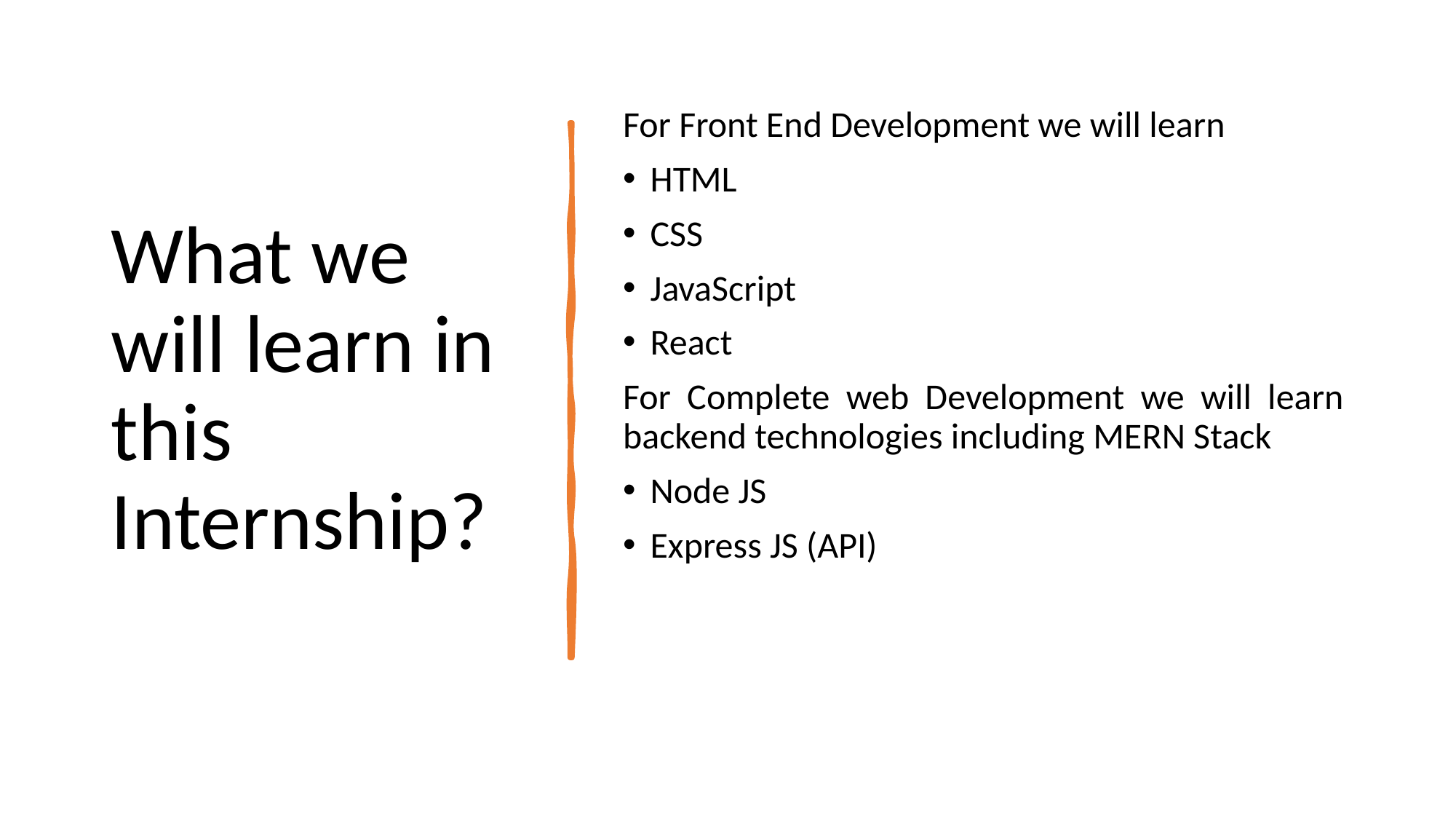

# What we will learn in this Internship?
For Front End Development we will learn
HTML
CSS
JavaScript
React
For Complete web Development we will learn backend technologies including MERN Stack
Node JS
Express JS (API)